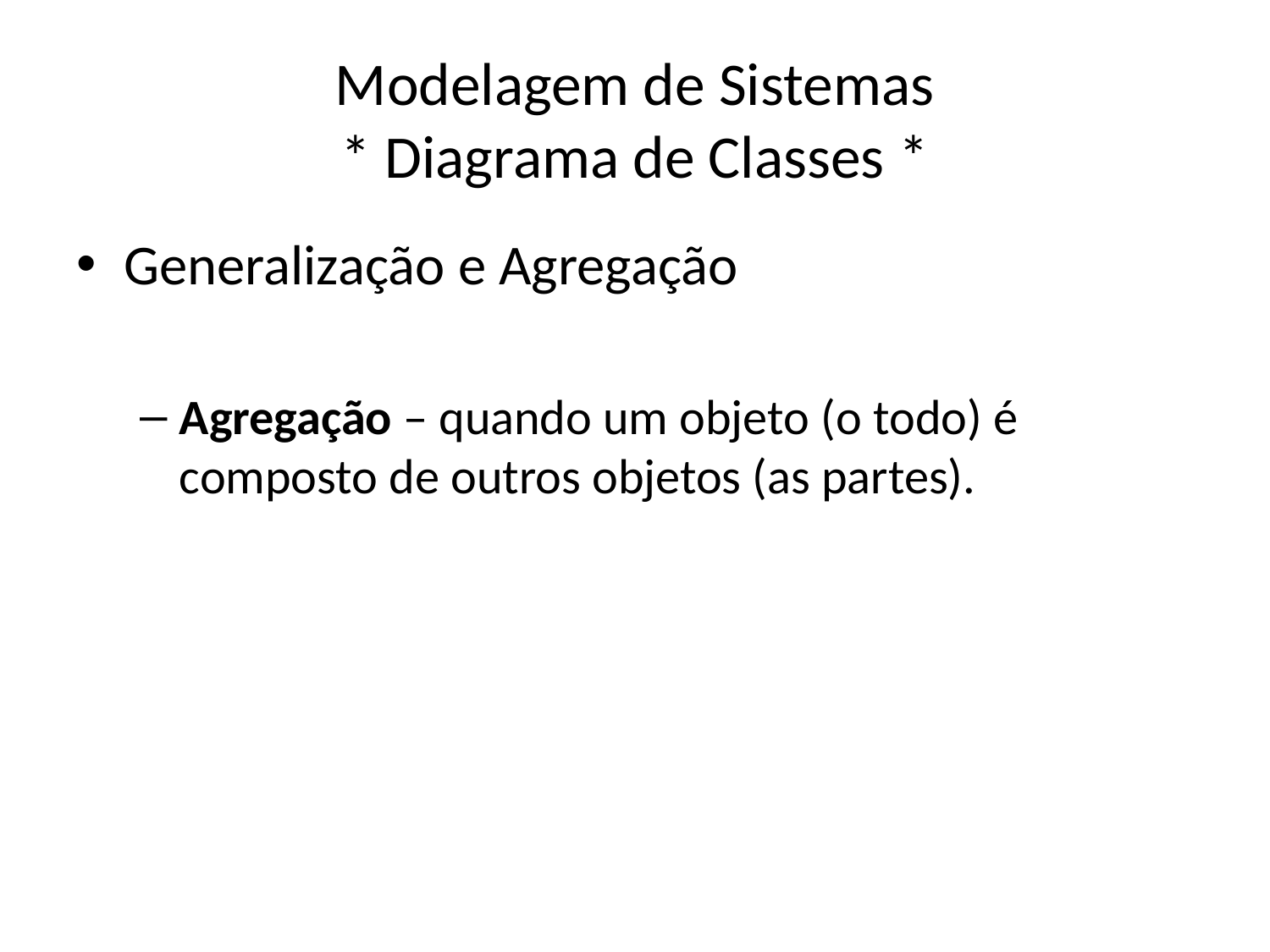

# Modelagem de Sistemas * Diagrama de Classes *
Generalização e Agregação

Agregação – quando um objeto (o todo) é composto de outros objetos (as partes).